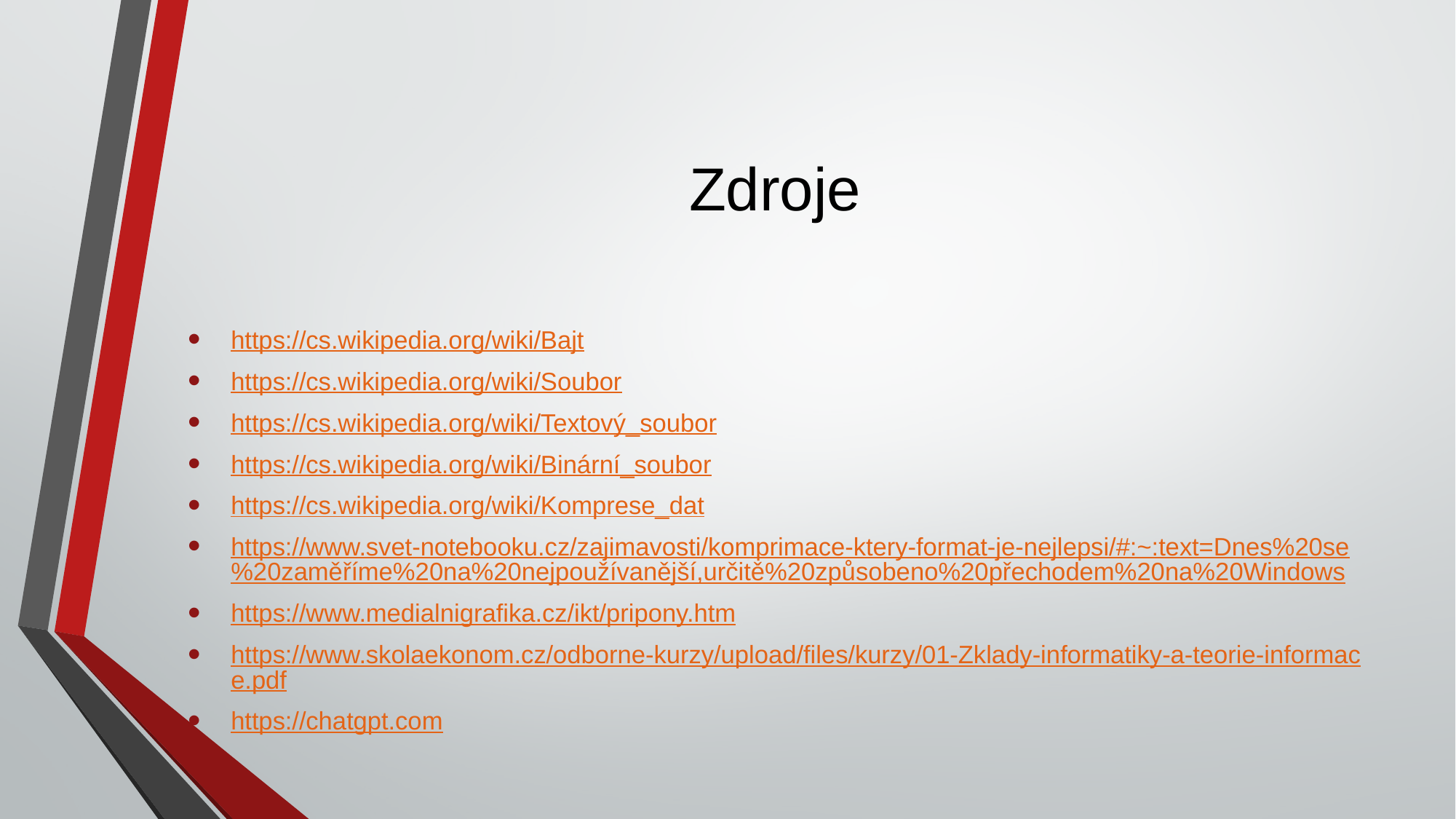

# Zdroje
https://cs.wikipedia.org/wiki/Bajt
https://cs.wikipedia.org/wiki/Soubor
https://cs.wikipedia.org/wiki/Textový_soubor
https://cs.wikipedia.org/wiki/Binární_soubor
https://cs.wikipedia.org/wiki/Komprese_dat
https://www.svet-notebooku.cz/zajimavosti/komprimace-ktery-format-je-nejlepsi/#:~:text=Dnes%20se%20zaměříme%20na%20nejpoužívanější,určitě%20způsobeno%20přechodem%20na%20Windows
https://www.medialnigrafika.cz/ikt/pripony.htm
https://www.skolaekonom.cz/odborne-kurzy/upload/files/kurzy/01-Zklady-informatiky-a-teorie-informace.pdf
https://chatgpt.com